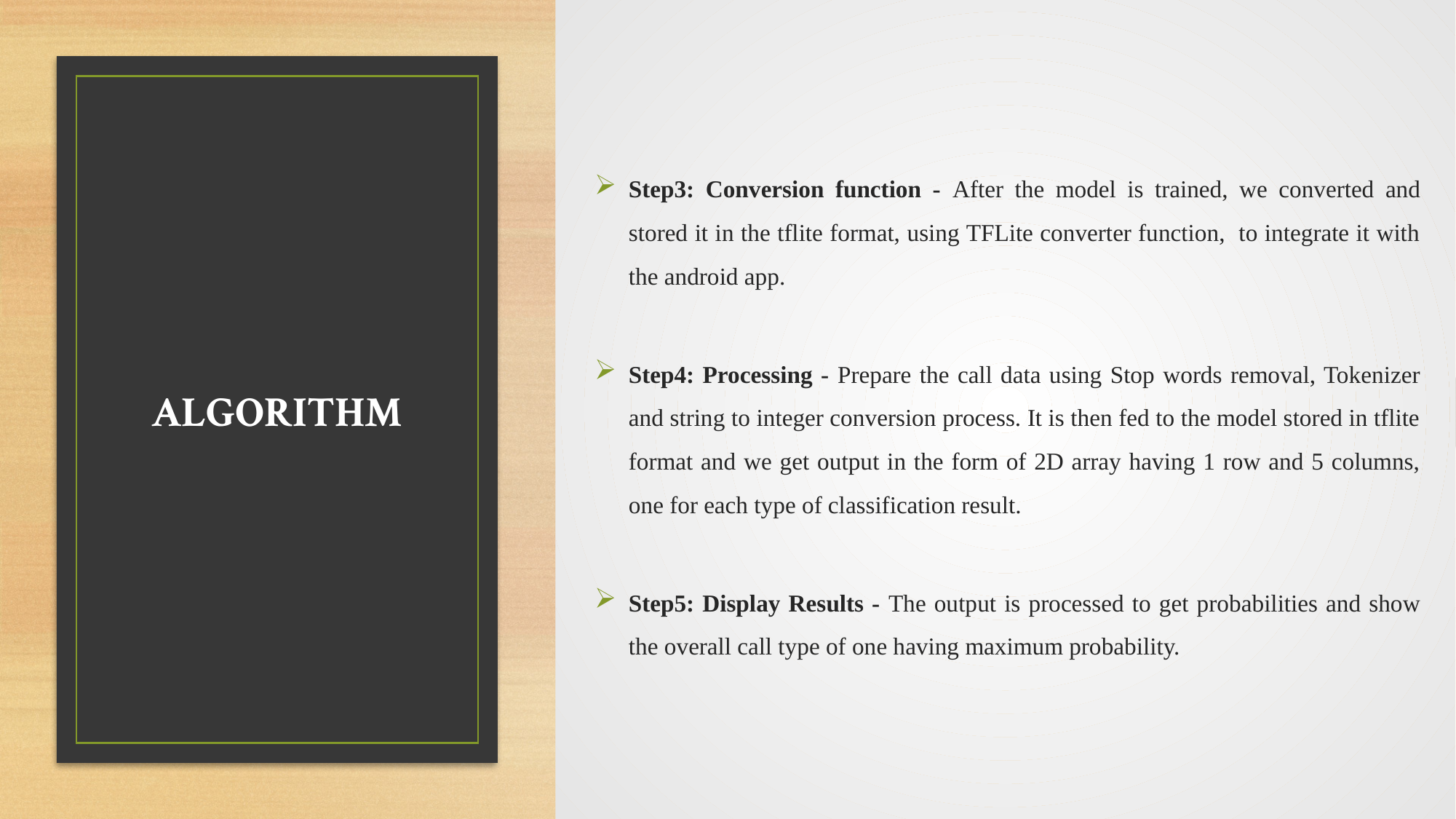

Step3: Conversion function - After the model is trained, we converted and stored it in the tflite format, using TFLite converter function,  to integrate it with the android app.

Step4: Processing - Prepare the call data using Stop words removal, Tokenizer and string to integer conversion process. It is then fed to the model stored in tflite format and we get output in the form of 2D array having 1 row and 5 columns, one for each type of classification result.

Step5: Display Results - The output is processed to get probabilities and show the overall call type of one having maximum probability.

# ALGORITHM